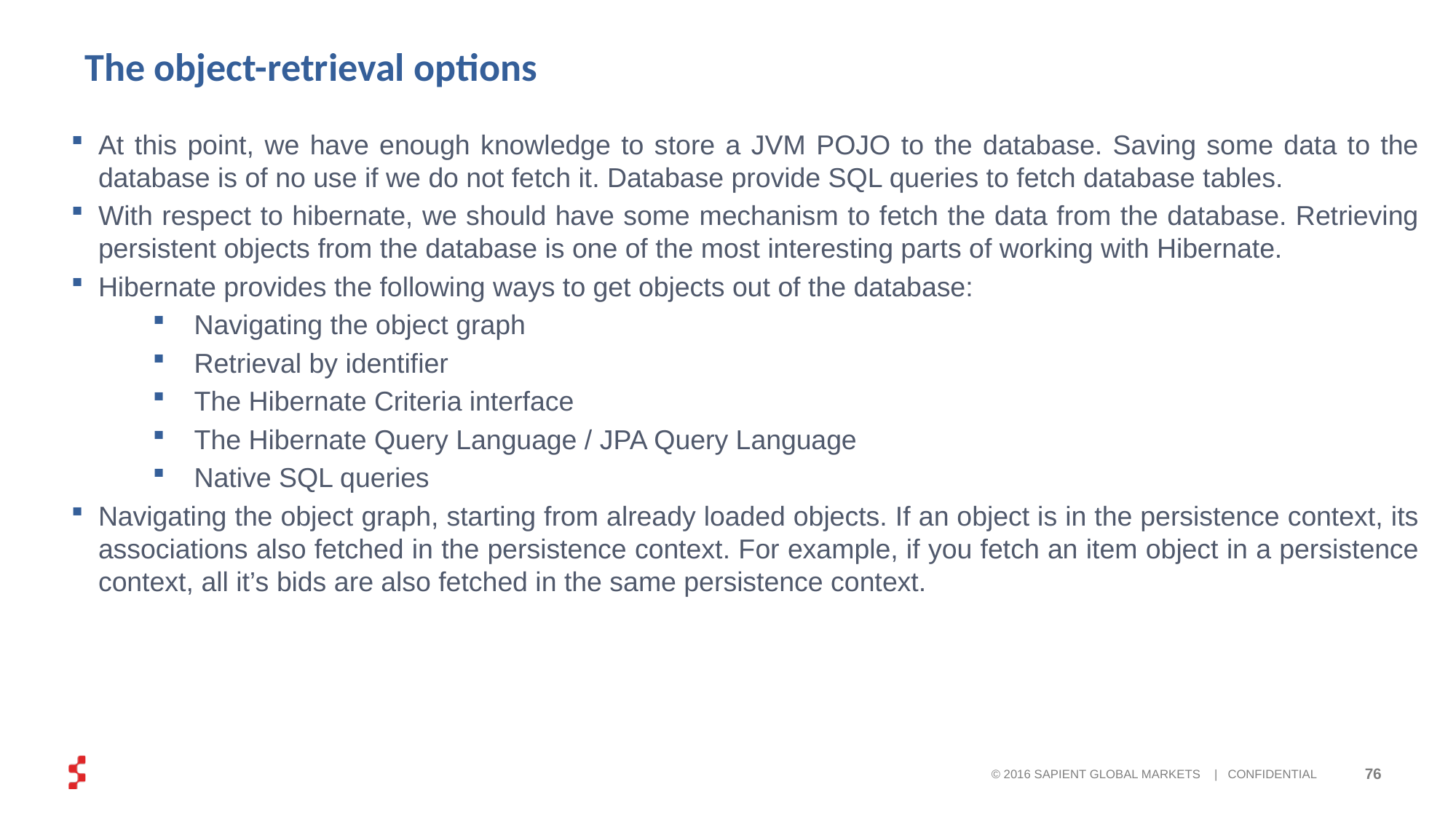

# The object-retrieval options
At this point, we have enough knowledge to store a JVM POJO to the database. Saving some data to the database is of no use if we do not fetch it. Database provide SQL queries to fetch database tables.
With respect to hibernate, we should have some mechanism to fetch the data from the database. Retrieving persistent objects from the database is one of the most interesting parts of working with Hibernate.
Hibernate provides the following ways to get objects out of the database:
Navigating the object graph
Retrieval by identifier
The Hibernate Criteria interface
The Hibernate Query Language / JPA Query Language
Native SQL queries
Navigating the object graph, starting from already loaded objects. If an object is in the persistence context, its associations also fetched in the persistence context. For example, if you fetch an item object in a persistence context, all it’s bids are also fetched in the same persistence context.